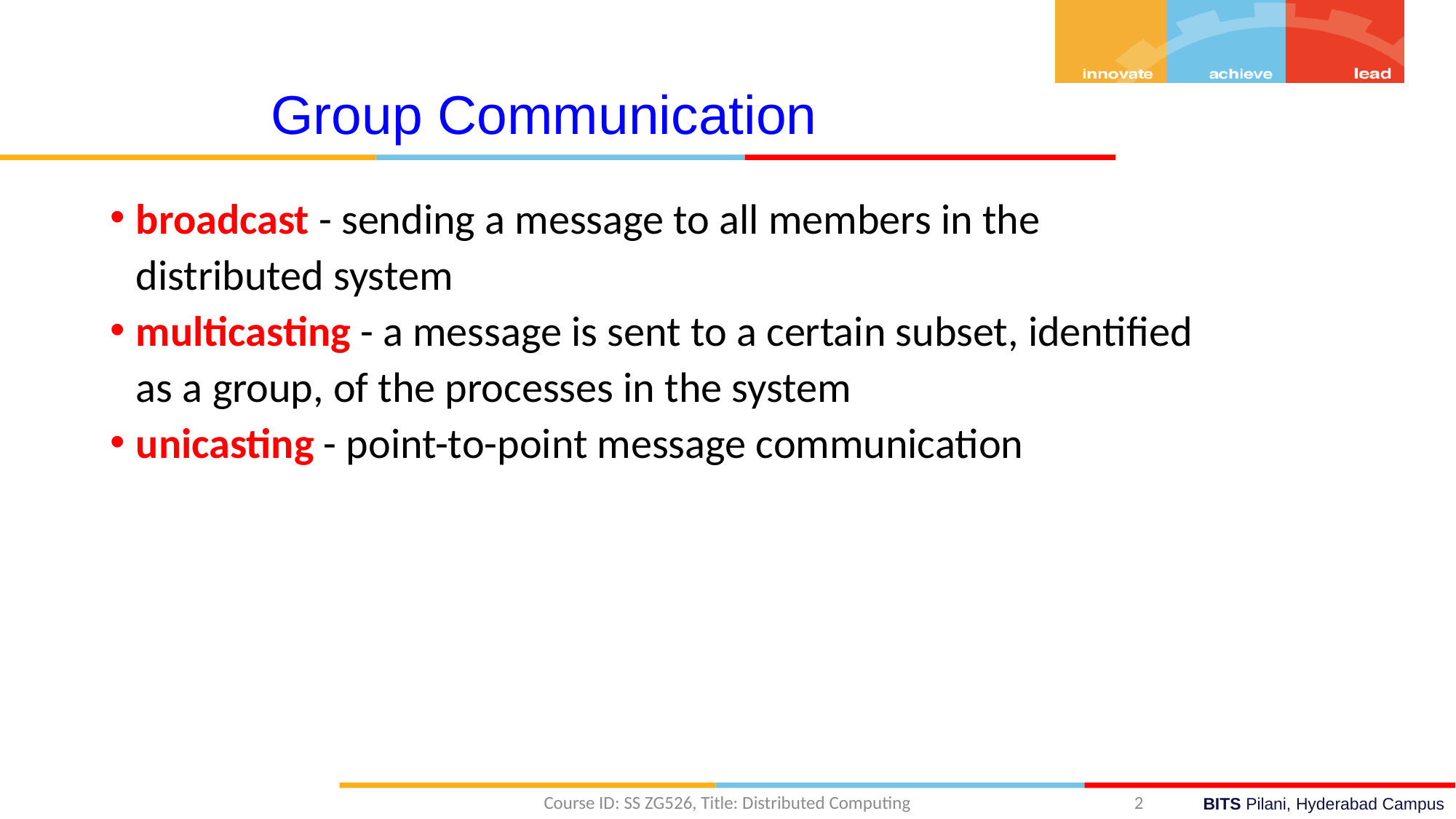

Group Communication
broadcast - sending a message to all members in the distributed system
multicasting - a message is sent to a certain subset, identified as a group, of the processes in the system
unicasting - point-to-point message communication
Course ID: SS ZG526, Title: Distributed Computing
2